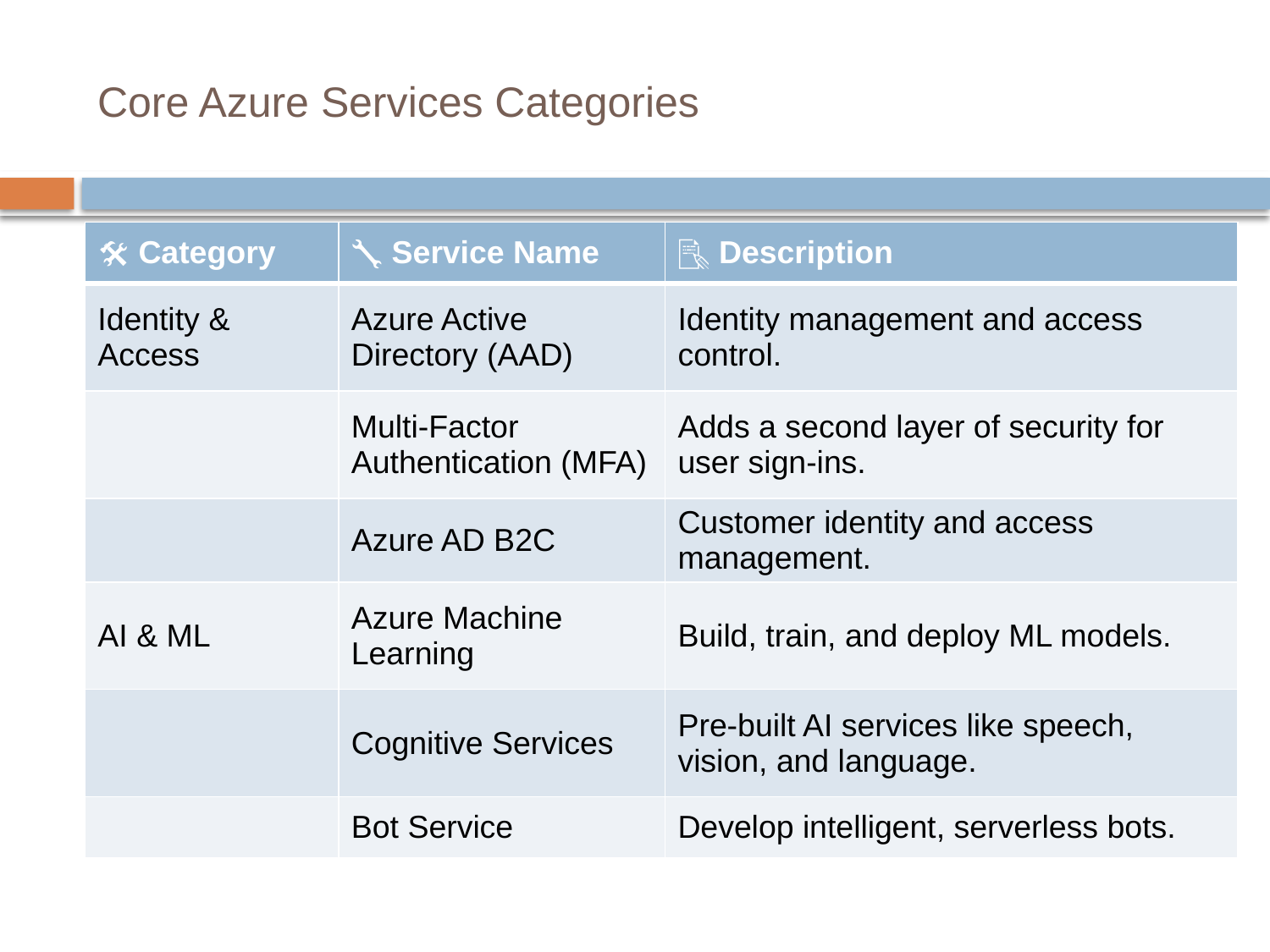

# Core Azure Services Categories
| 🛠️ Category | 🔧 Service Name | 📝 Description |
| --- | --- | --- |
| Identity & Access | Azure Active Directory (AAD) | Identity management and access control. |
|  | Multi-Factor Authentication (MFA) | Adds a second layer of security for user sign-ins. |
|  | Azure AD B2C | Customer identity and access management. |
| AI & ML | Azure Machine Learning | Build, train, and deploy ML models. |
|  | Cognitive Services | Pre-built AI services like speech, vision, and language. |
|  | Bot Service | Develop intelligent, serverless bots. |